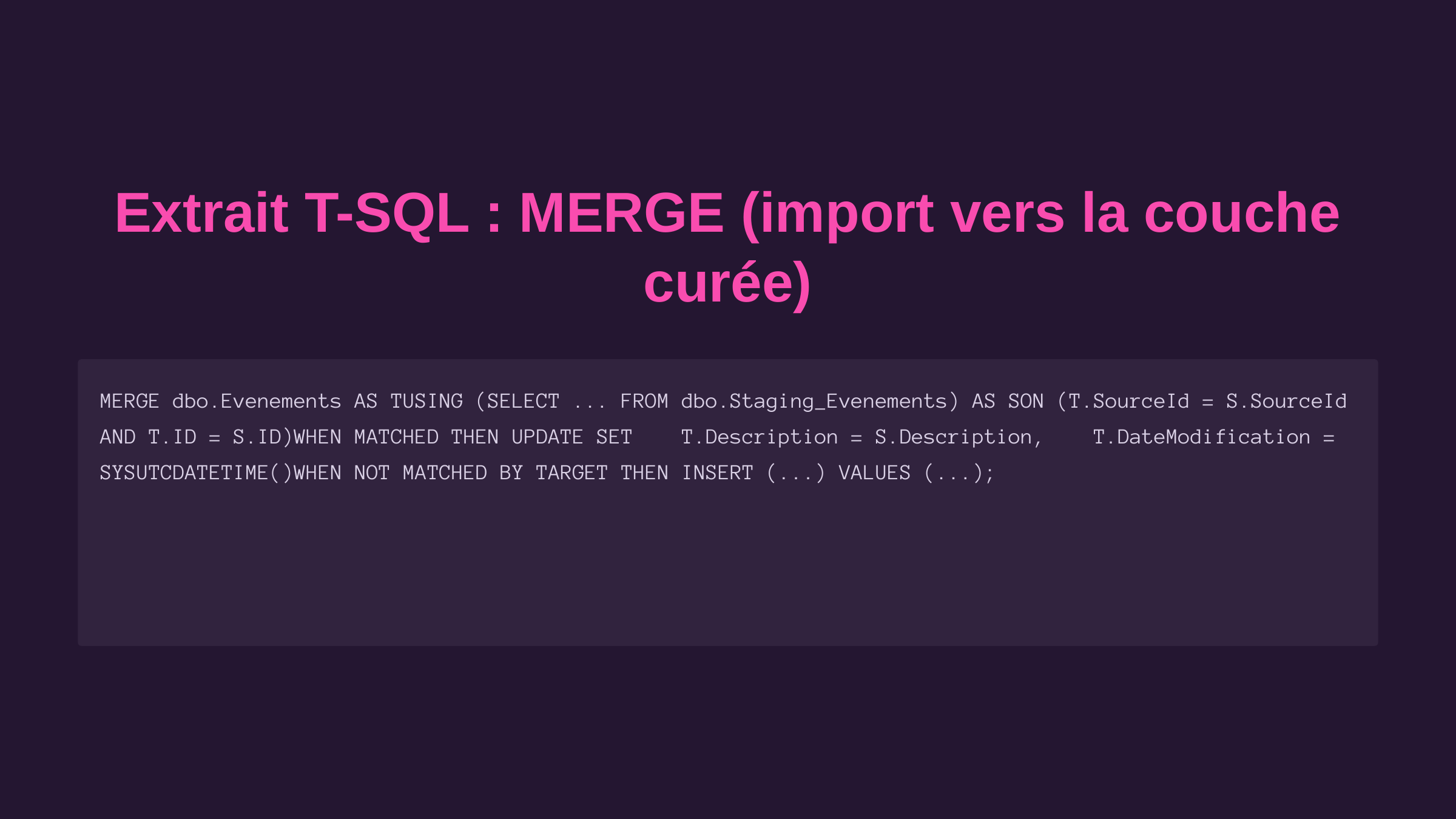

Extrait T-SQL : MERGE (import vers la couche curée)

MERGE dbo.Evenements AS TUSING (SELECT ... FROM dbo.Staging_Evenements) AS SON (T.SourceId = S.SourceId AND T.ID = S.ID)WHEN MATCHED THEN UPDATE SET    T.Description = S.Description,    T.DateModification = SYSUTCDATETIME()WHEN NOT MATCHED BY TARGET THEN INSERT (...) VALUES (...);